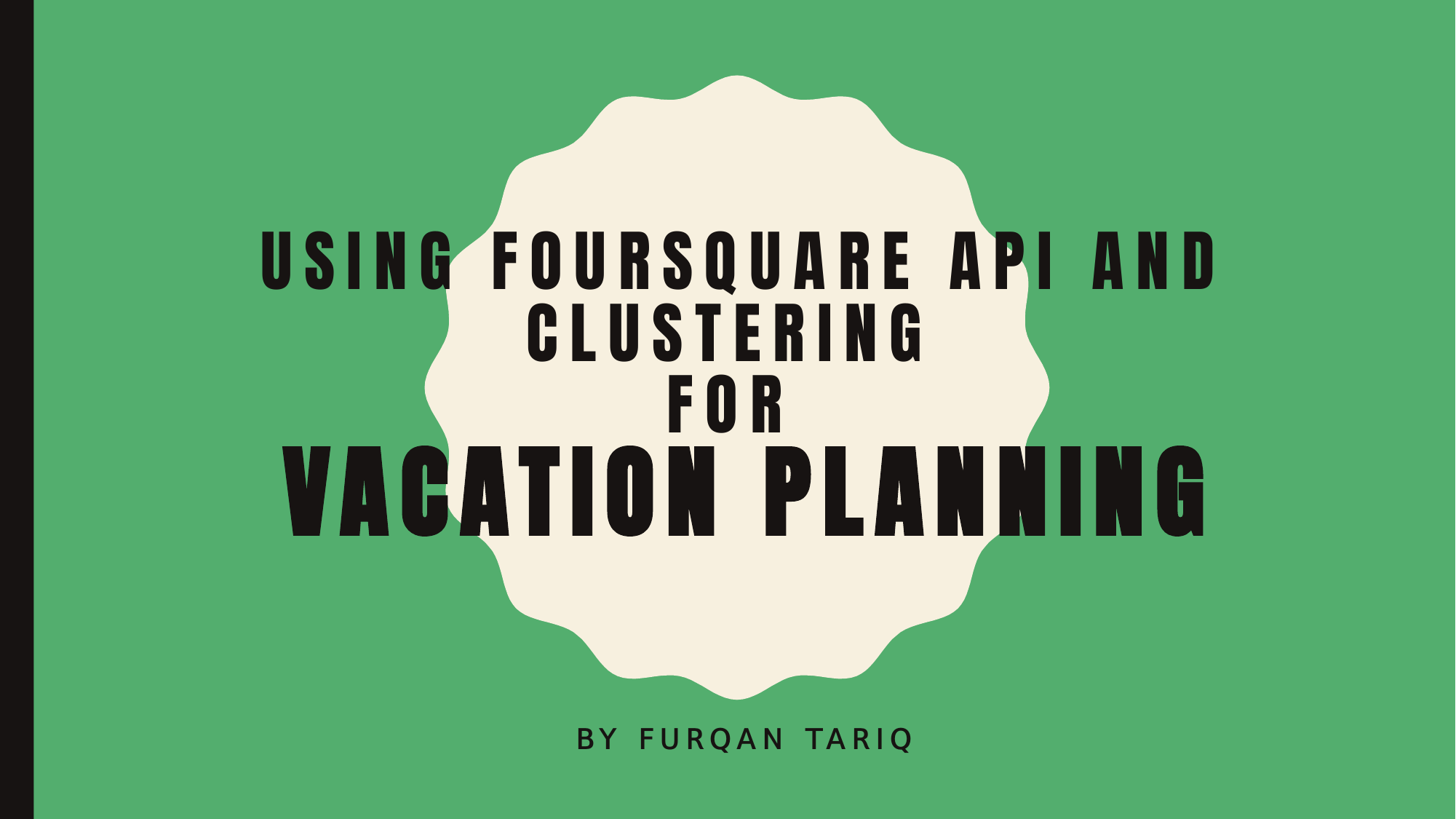

# Using Foursquare api and clustering for vacation planning
By Furqan Tariq